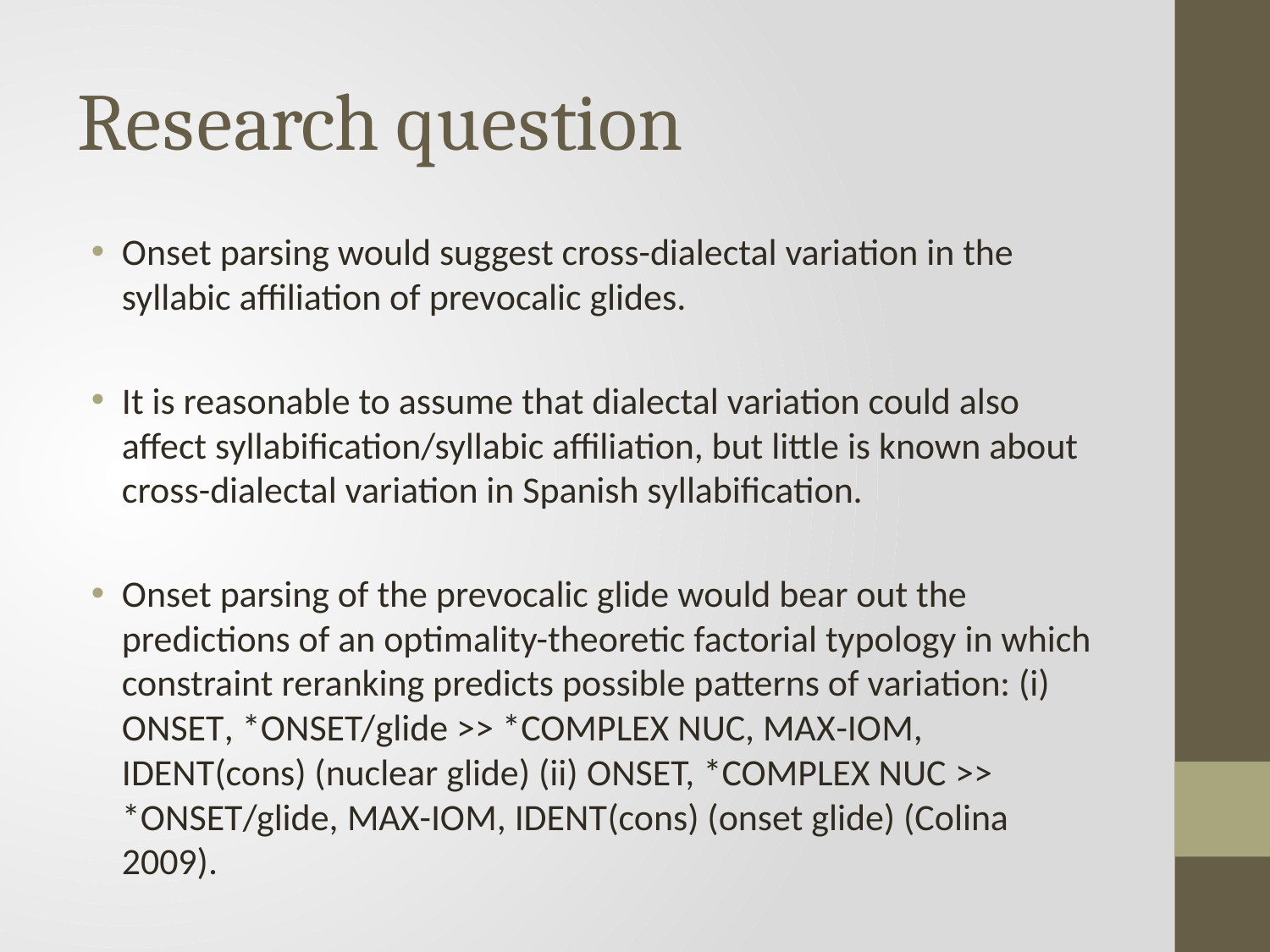

# Research question
Onset parsing would suggest cross-dialectal variation in the syllabic affiliation of prevocalic glides.

It is reasonable to assume that dialectal variation could also affect syllabification/syllabic affiliation, but little is known about cross-dialectal variation in Spanish syllabification.

Onset parsing of the prevocalic glide would bear out the predictions of an optimality-theoretic factorial typology in which constraint reranking predicts possible patterns of variation: (i) Onset, *Onset/glide >> *Complex Nuc, Max-IOm, Ident(cons) (nuclear glide) (ii) Onset, *Complex Nuc >> *Onset/glide, Max-IOm, Ident(cons) (onset glide) (Colina 2009).